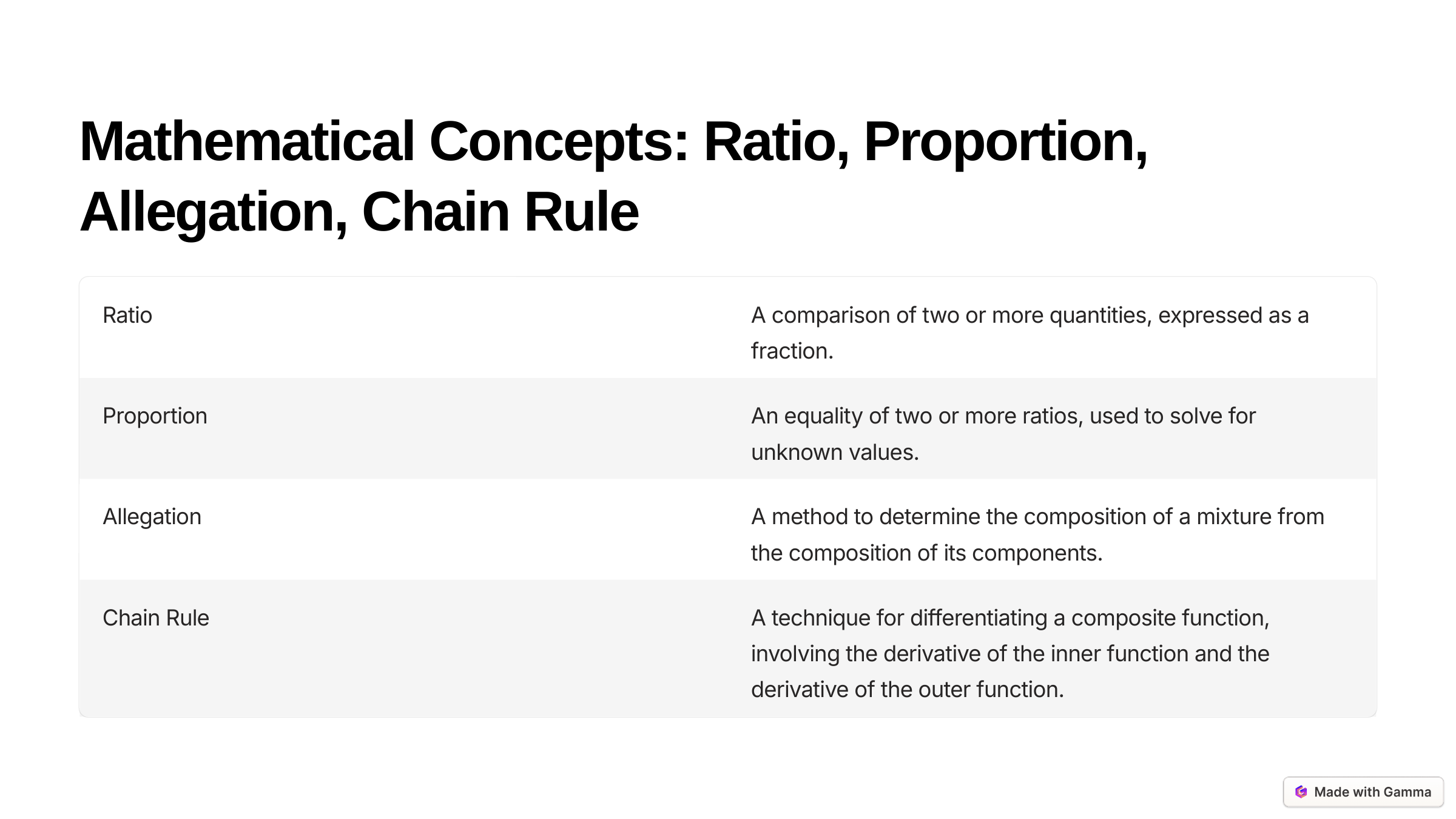

Mathematical Concepts: Ratio, Proportion, Allegation, Chain Rule

Ratio
A comparison of two or more quantities, expressed as a fraction.

Proportion
An equality of two or more ratios, used to solve for unknown values.

Allegation
A method to determine the composition of a mixture from the composition of its components.

Chain Rule
A technique for differentiating a composite function, involving the derivative of the inner function and the derivative of the outer function.